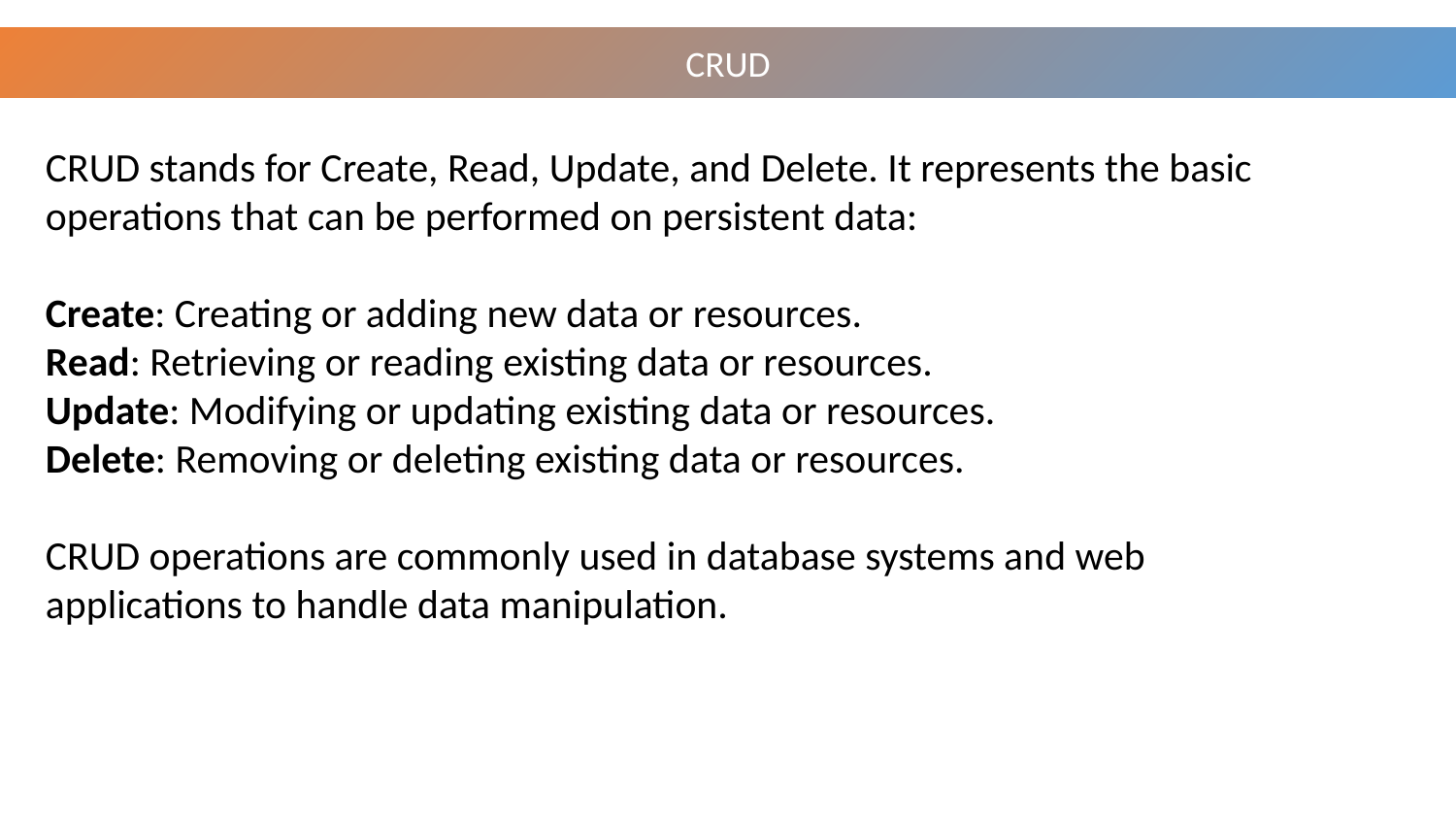

CRUD
CRUD stands for Create, Read, Update, and Delete. It represents the basic operations that can be performed on persistent data:

Create: Creating or adding new data or resources.
Read: Retrieving or reading existing data or resources.
Update: Modifying or updating existing data or resources.
Delete: Removing or deleting existing data or resources.

CRUD operations are commonly used in database systems and web applications to handle data manipulation.